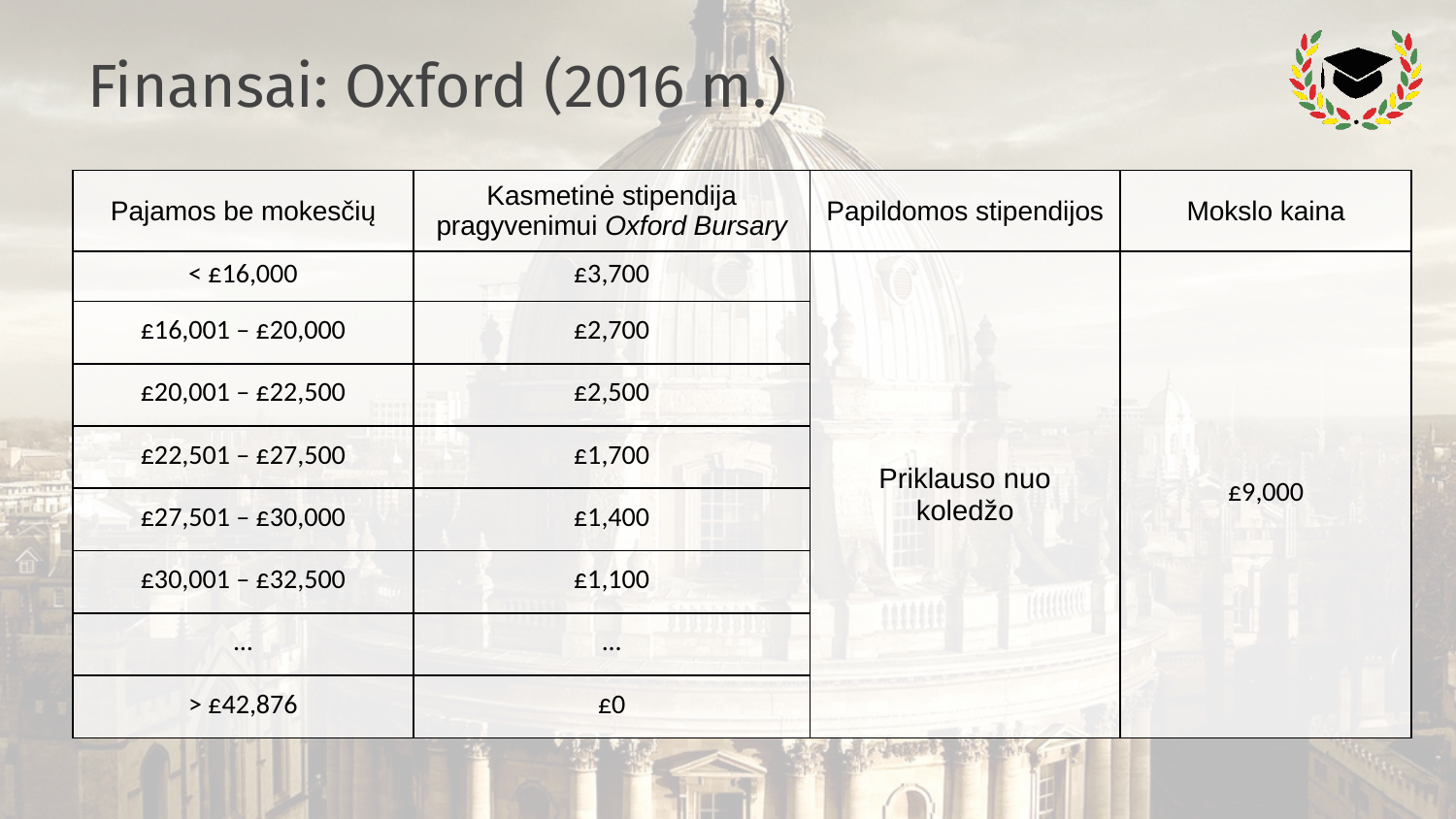

# Finansai: Oxford (2016 m.)
| Pajamos be mokesčių | Kasmetinė stipendija pragyvenimui Oxford Bursary | Papildomos stipendijos | Mokslo kaina |
| --- | --- | --- | --- |
| < £16,000 | £3,700 | Priklauso nuo koledžo | £9,000 |
| £16,001 – £20,000 | £2,700 |  |  |
| £20,001 – £22,500 | £2,500 |  |  |
| £22,501 – £27,500 | £1,700 |  |  |
| £27,501 – £30,000 | £1,400 |  |  |
| £30,001 – £32,500 | £1,100 |  |  |
| ... | ... |  |  |
| > £42,876 | £0 |  |  |